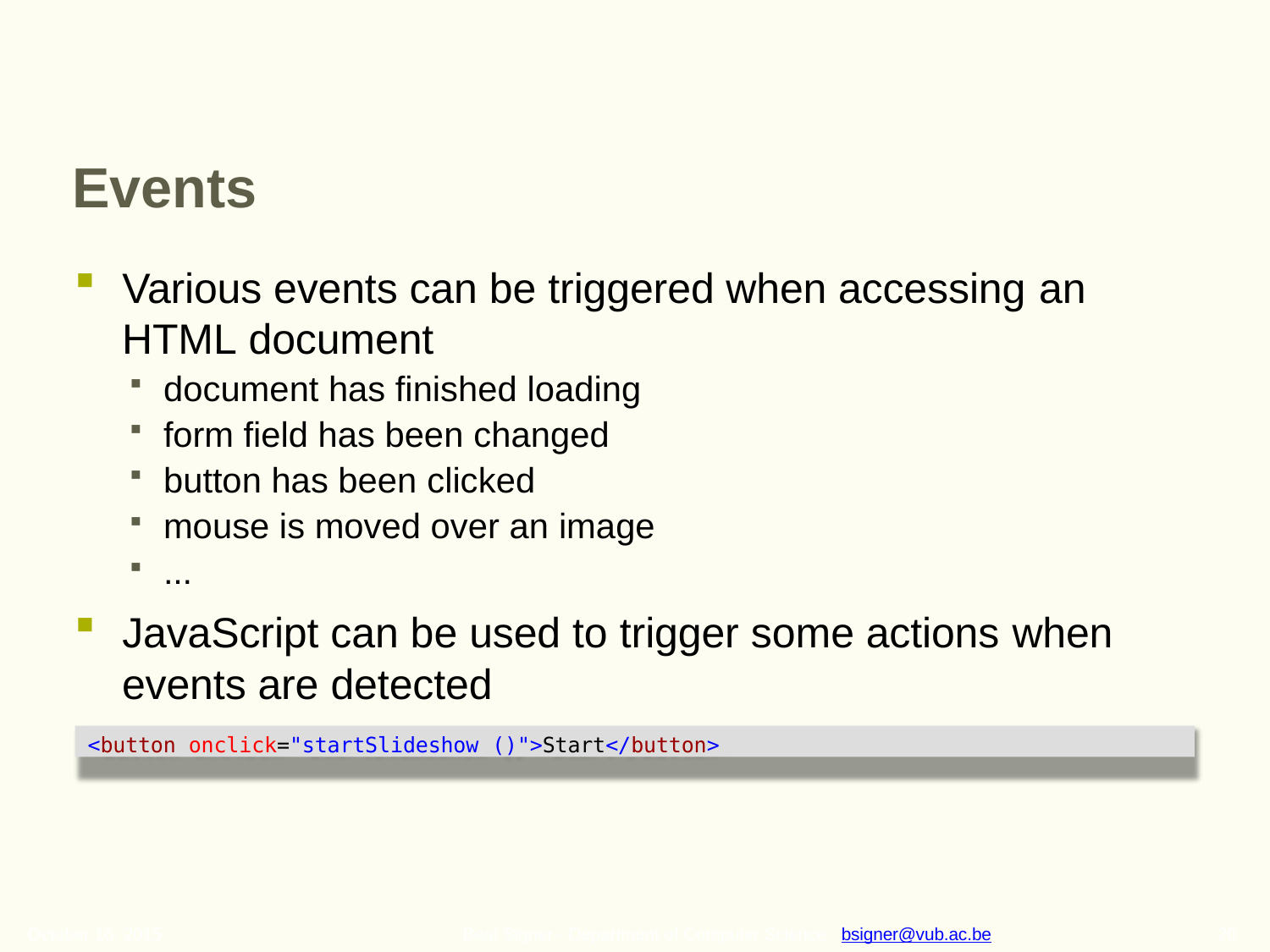

# Events
Various events can be triggered when accessing an
HTML document
document has finished loading
form field has been changed
button has been clicked
mouse is moved over an image
...
JavaScript can be used to trigger some actions when
events are detected

<button onclick="startSlideshow ()">Start</button>
October 16, 2015
20
Beat Signer - Department of Computer Science - bsigner@vub.ac.be